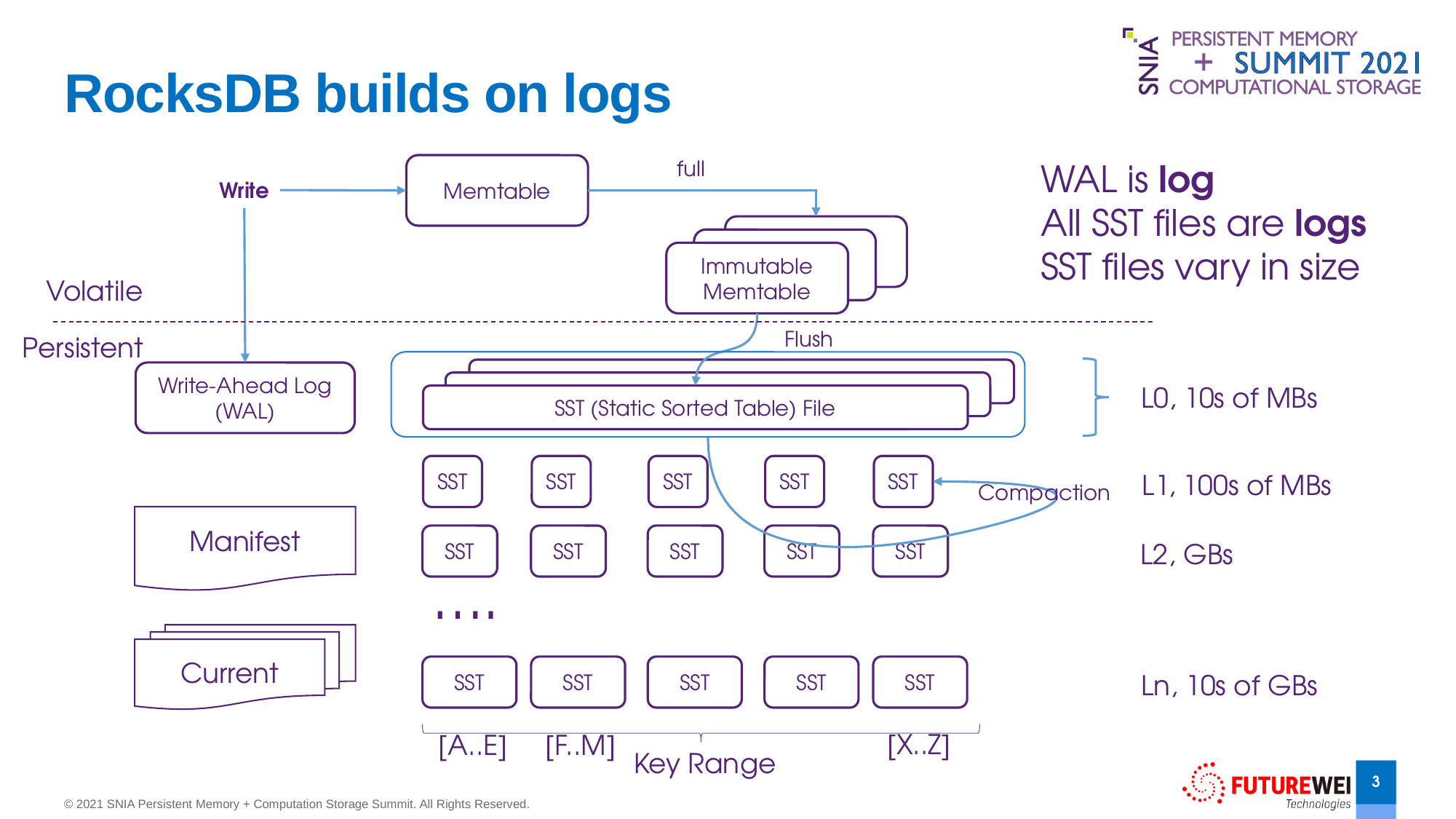

# RocksDB builds on logs
full
WAL is log
All SST files are logs
SST files vary in size
Memtable
Write
Immutable
Memtable
Immutable
Memtable
Immutable
Memtable
Volatile
Flush
Persistent

Compaction

SST File
SST File
SST (Static Sorted Table) File
Write-Ahead Log (WAL)
L0, 10s of MBs

SST
SST
SST
SST
SST
L1, 100s of MBs
Manifest
SST
SST
SST
SST
SST
L2, GBs
….
Current
SST
SST
SST
SST
SST
Ln, 10s of GBs
[X..Z]
[A..E]
[F..M]
Key Range
© 2021 SNIA Persistent Memory + Computation Storage Summit. All Rights Reserved.